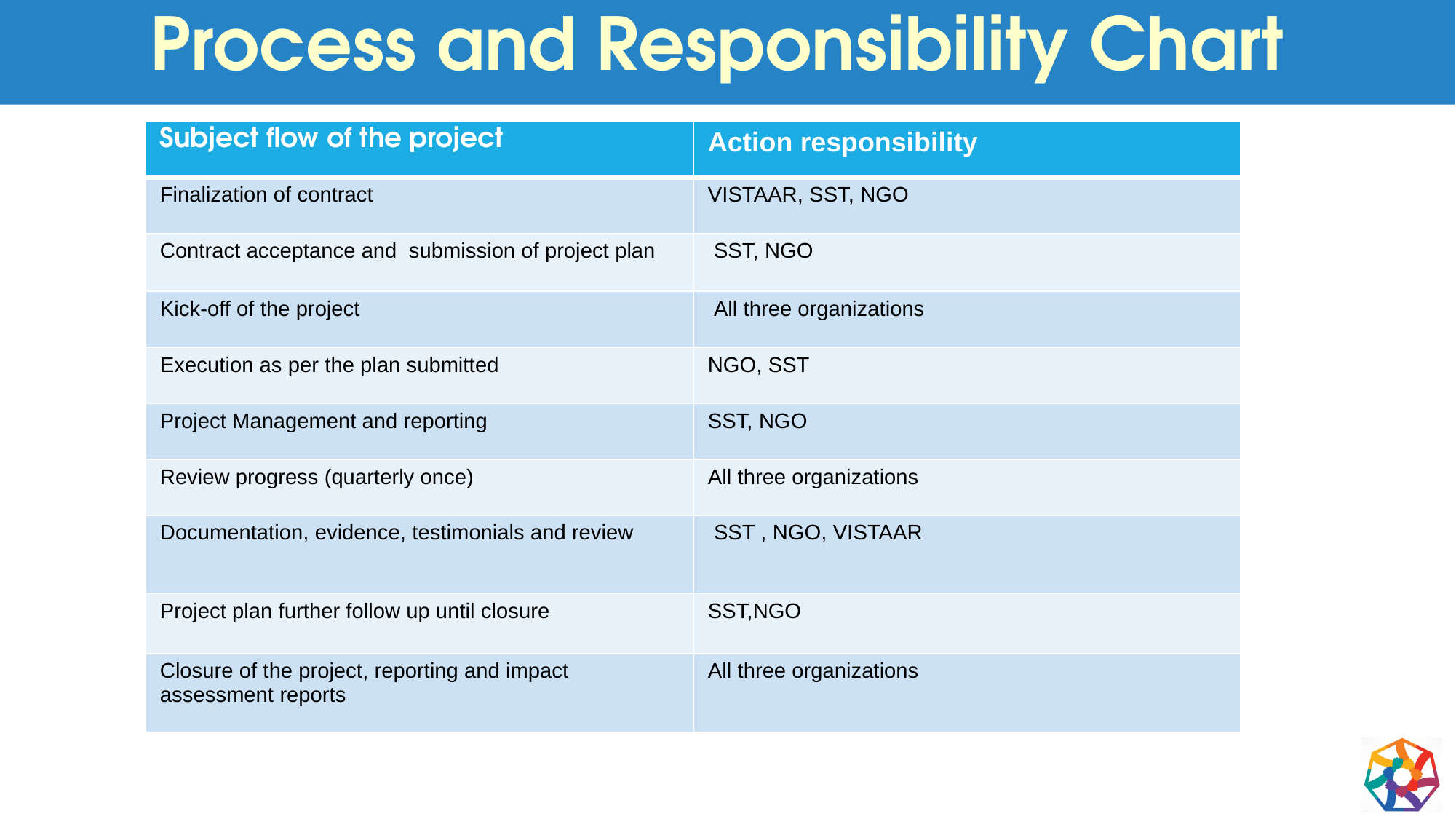

# Process and Responsibility Chart
| Subject flow of the project | Action responsibility |
| --- | --- |
| Finalization of contract | VISTAAR, SST, NGO |
| Contract acceptance and submission of project plan | SST, NGO |
| Kick-off of the project | All three organizations |
| Execution as per the plan submitted | NGO, SST |
| Project Management and reporting | SST, NGO |
| Review progress (quarterly once) | All three organizations |
| Documentation, evidence, testimonials and review | SST , NGO, VISTAAR |
| Project plan further follow up until closure | SST,NGO |
| Closure of the project, reporting and impact assessment reports | All three organizations |